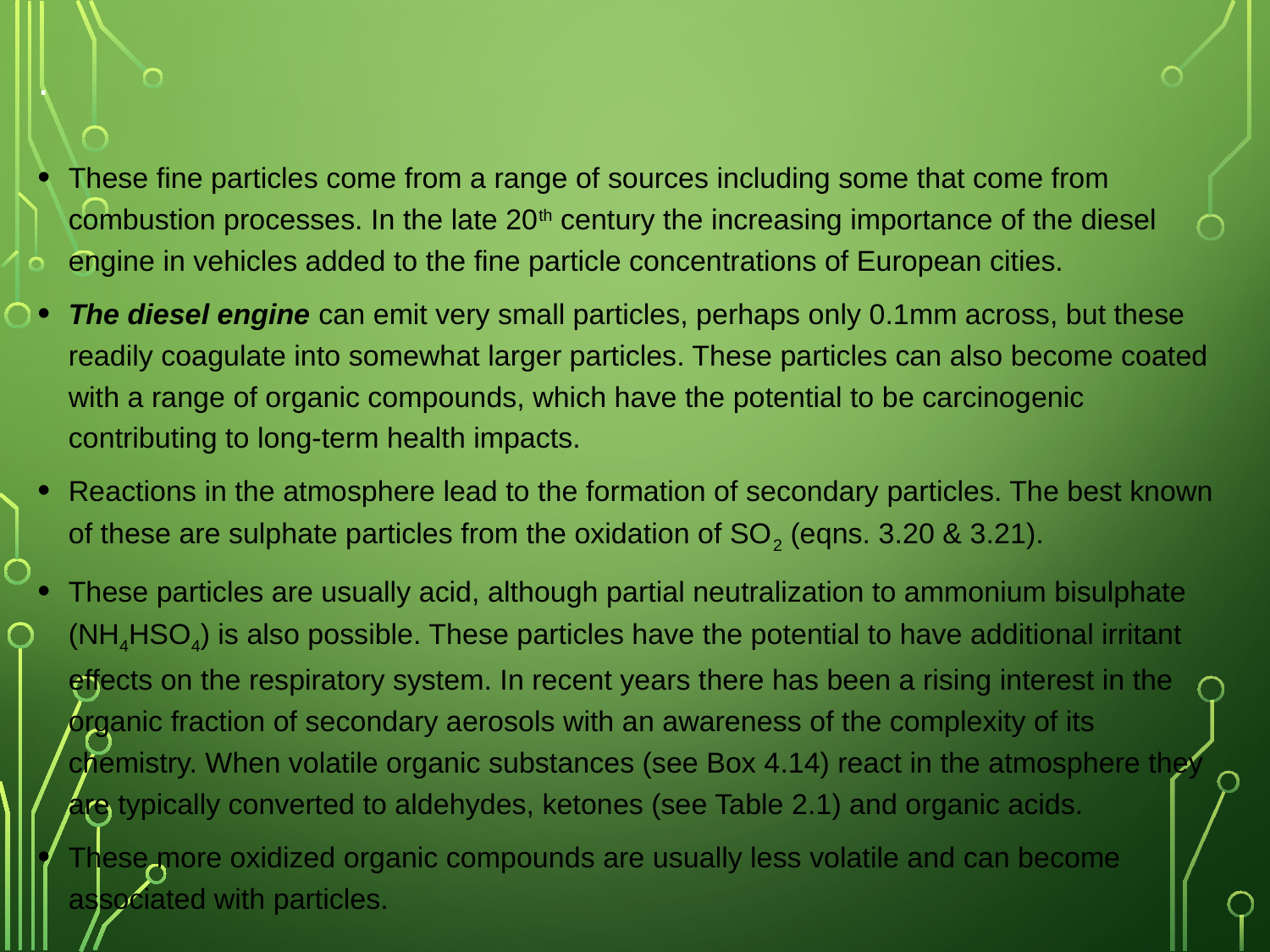

# .
These fine particles come from a range of sources including some that come from combustion processes. In the late 20th century the increasing importance of the diesel engine in vehicles added to the fine particle concentrations of European cities.
The diesel engine can emit very small particles, perhaps only 0.1mm across, but these readily coagulate into somewhat larger particles. These particles can also become coated with a range of organic compounds, which have the potential to be carcinogenic contributing to long-term health impacts.
Reactions in the atmosphere lead to the formation of secondary particles. The best known of these are sulphate particles from the oxidation of SO2 (eqns. 3.20 & 3.21).
These particles are usually acid, although partial neutralization to ammonium bisulphate (NH4HSO4) is also possible. These particles have the potential to have additional irritant effects on the respiratory system. In recent years there has been a rising interest in the organic fraction of secondary aerosols with an awareness of the complexity of its chemistry. When volatile organic substances (see Box 4.14) react in the atmosphere they are typically converted to aldehydes, ketones (see Table 2.1) and organic acids.
These more oxidized organic compounds are usually less volatile and can become associated with particles.